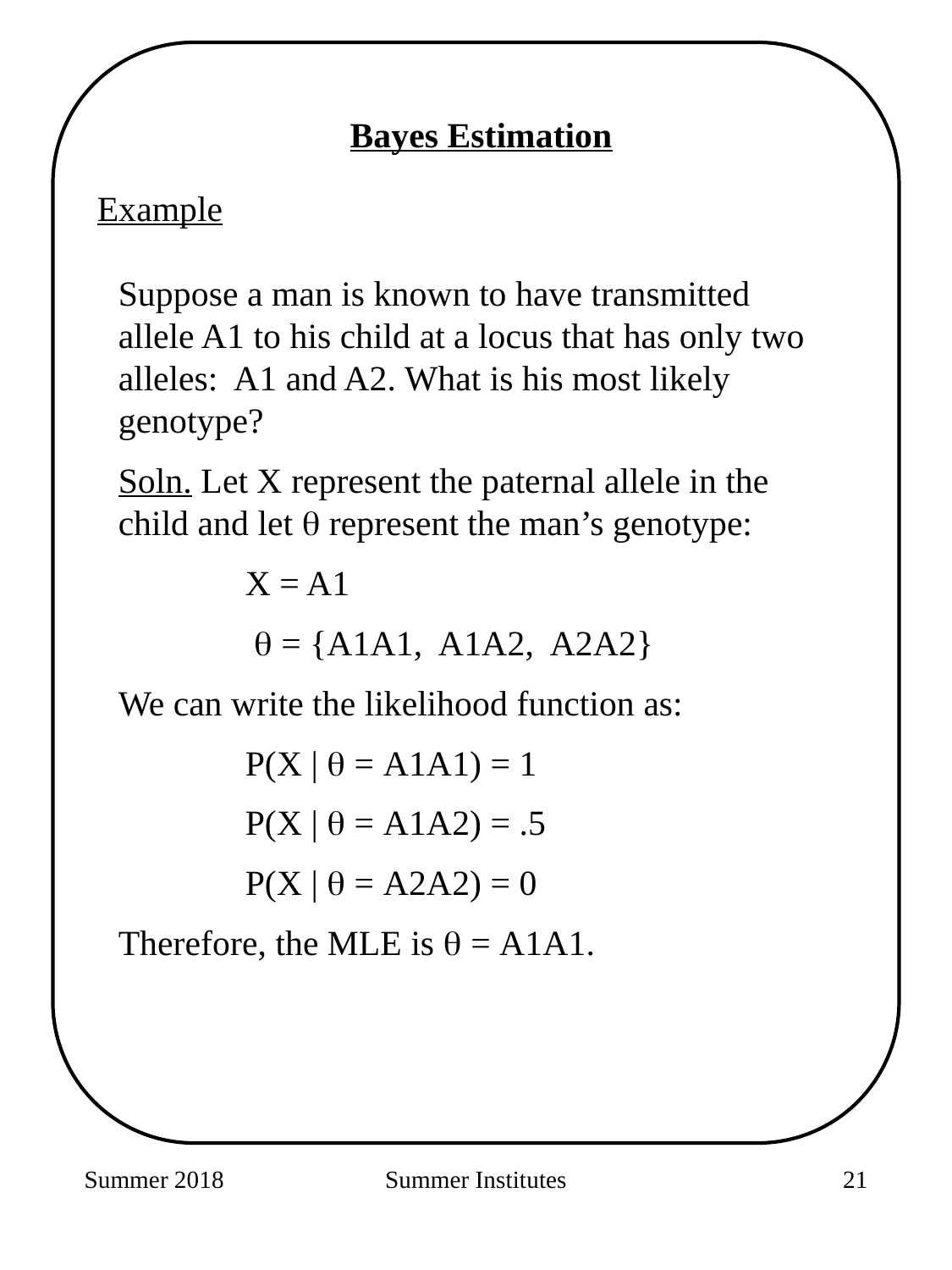

Bayes Estimation
Example
Suppose a man is known to have transmitted allele A1 to his child at a locus that has only two alleles:  A1 and A2. What is his most likely genotype?
Soln. Let X represent the paternal allele in the child and let θ represent the man’s genotype:
	X = A1
	 θ = {A1A1,  A1A2,  A2A2}
We can write the likelihood function as:
	P(X | θ = A1A1) = 1
	P(X | θ = A1A2) = .5
	P(X | θ = A2A2) = 0
Therefore, the MLE is θ = A1A1.
Summer 2018
Summer Institutes
21